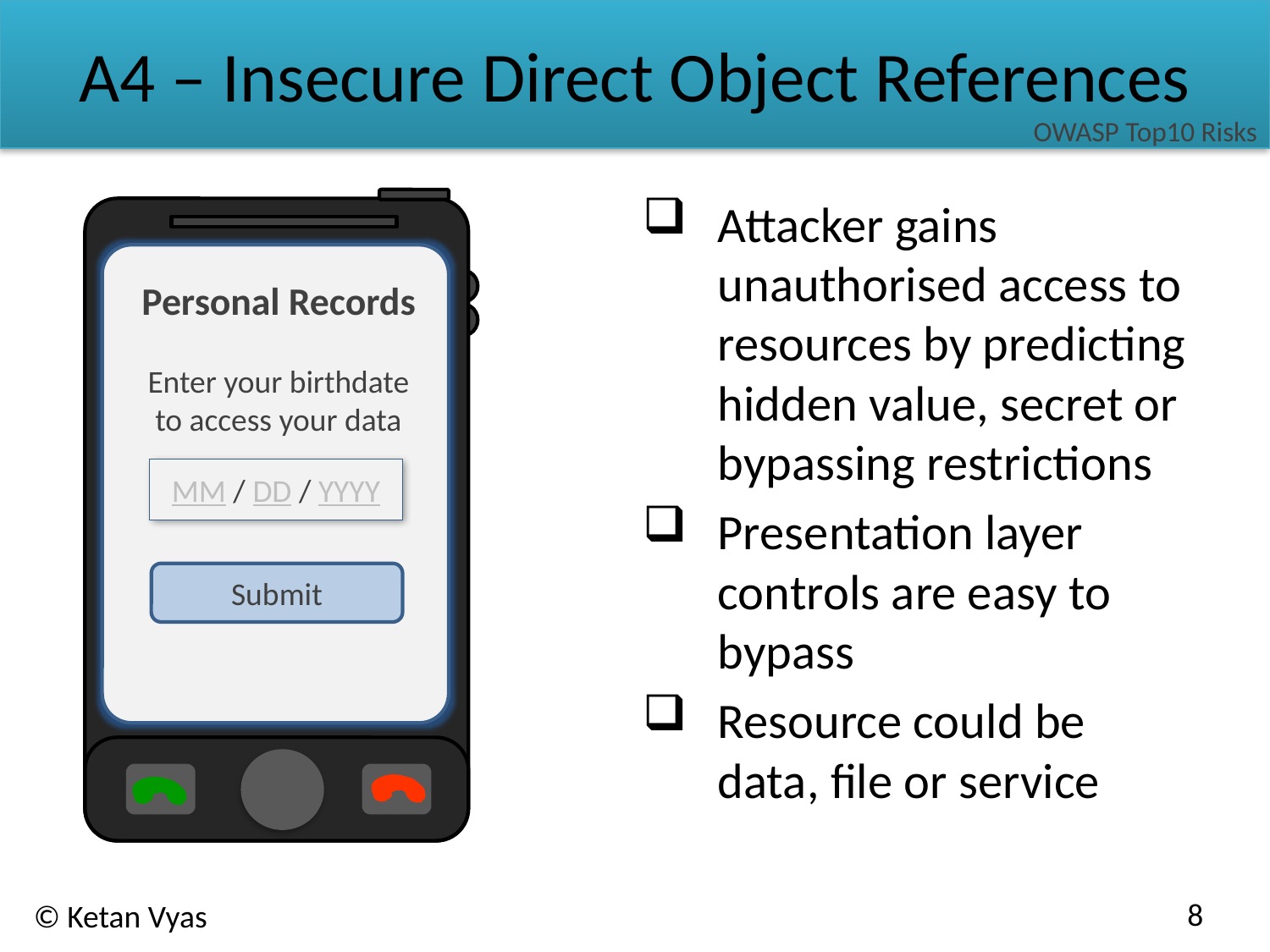

# A4 – Insecure Direct Object References
OWASP Top10 Risks
Attacker gains unauthorised access to resources by predicting hidden value, secret or bypassing restrictions
Presentation layer controls are easy to bypass
Resource could be data, file or service

Personal Records

Enter your birthdate to access your data
MM / DD / YYYY
Submit